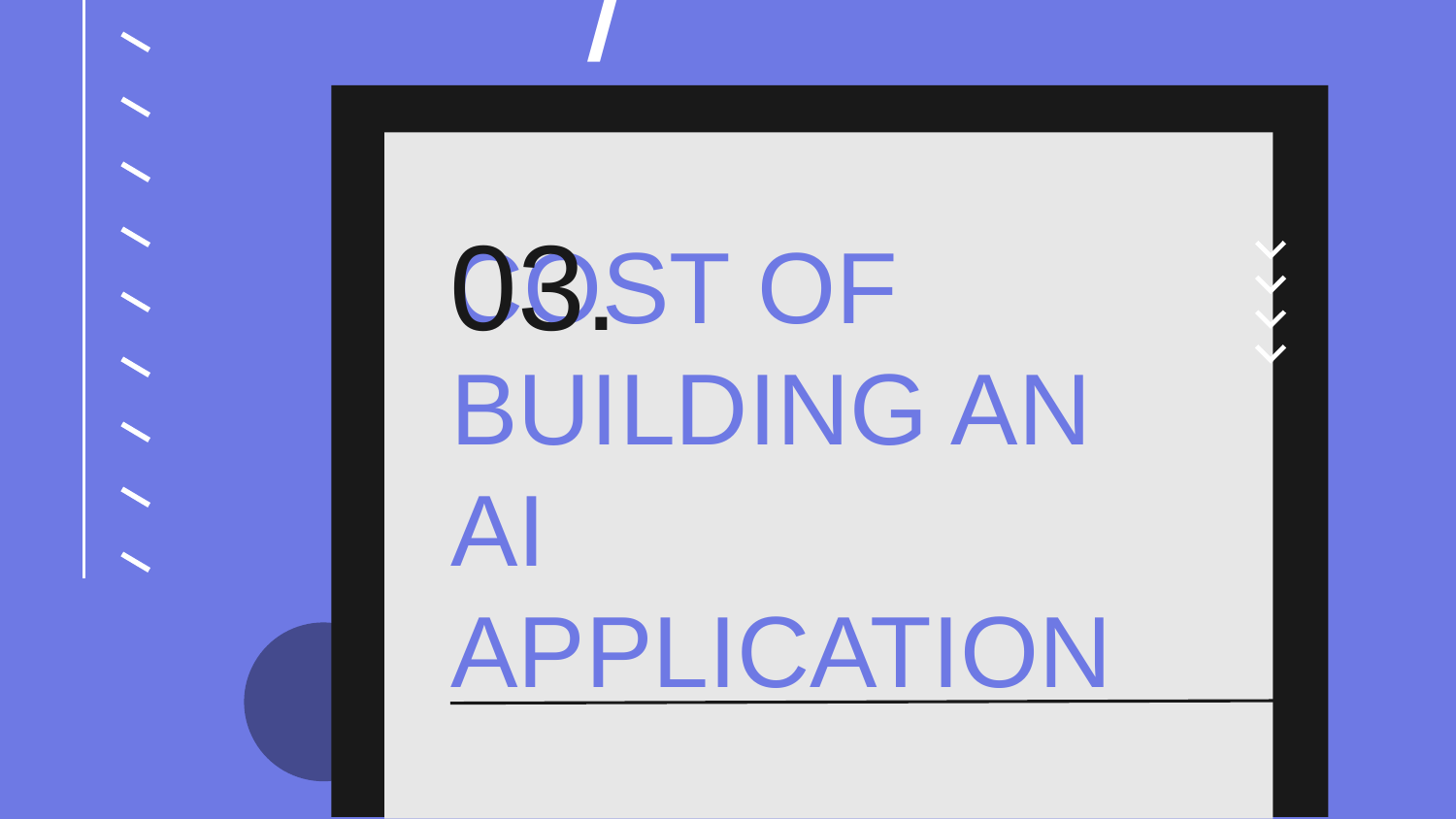

03.

# COST OF BUILDING AN AI APPLICATION